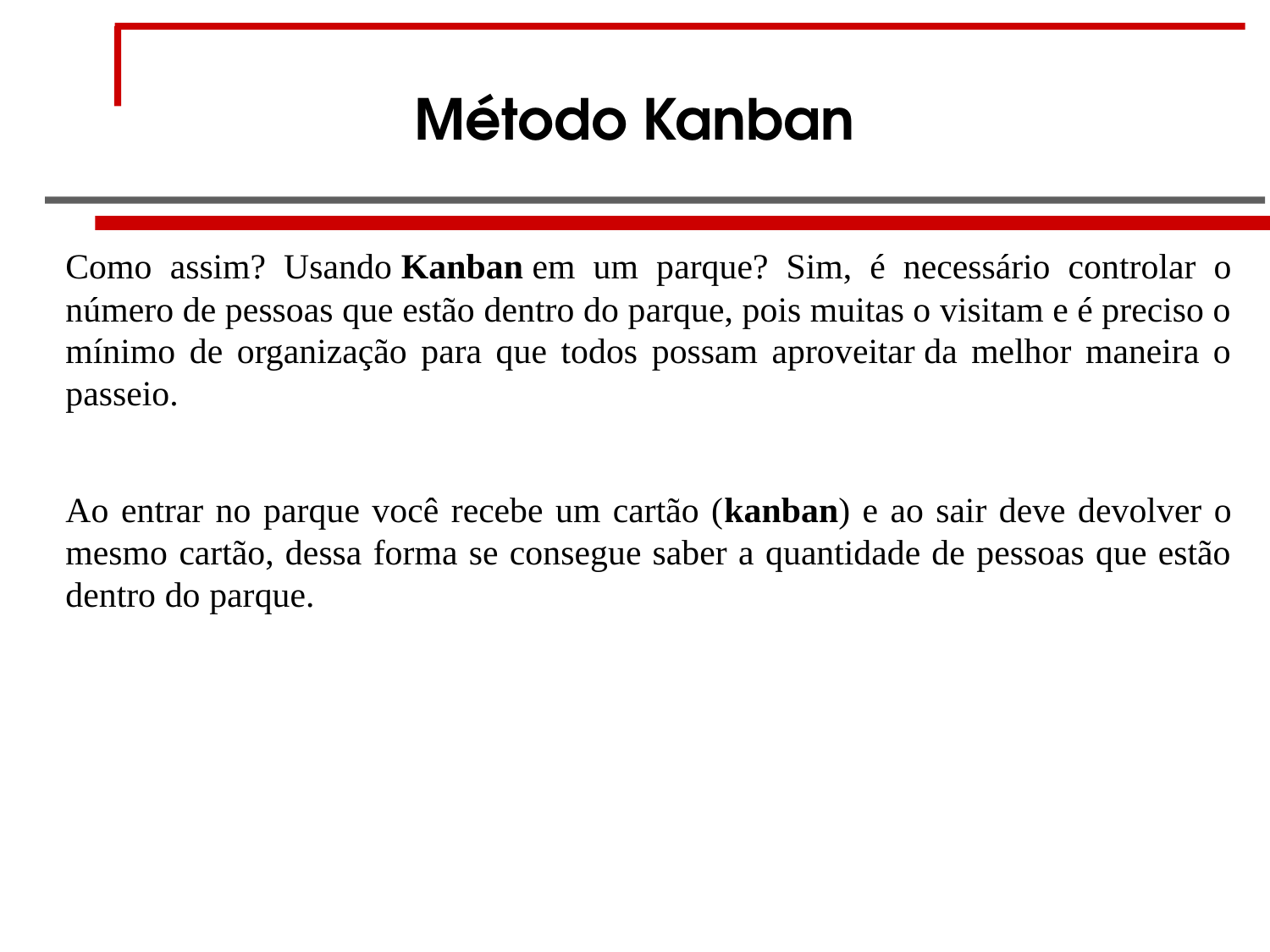

# Método Kanban
Como assim? Usando Kanban em um parque? Sim, é necessário controlar o número de pessoas que estão dentro do parque, pois muitas o visitam e é preciso o mínimo de organização para que todos possam aproveitar da melhor maneira o passeio.

Ao entrar no parque você recebe um cartão (kanban) e ao sair deve devolver o mesmo cartão, dessa forma se consegue saber a quantidade de pessoas que estão dentro do parque.

Luciana Leal
21 / 61